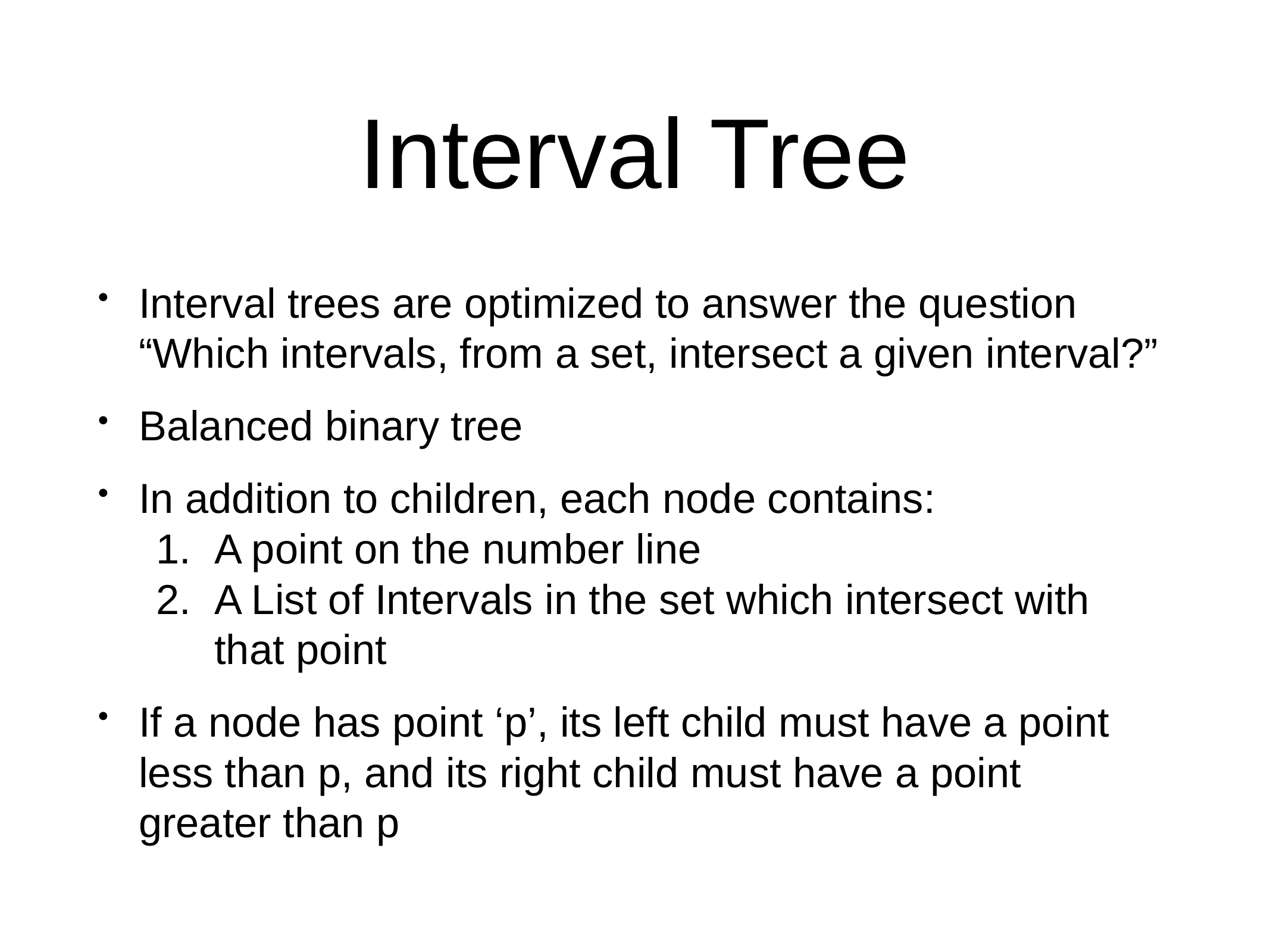

# Interval Tree
Interval trees are optimized to answer the question “Which intervals, from a set, intersect a given interval?”
Balanced binary tree
In addition to children, each node contains:
A point on the number line
A List of Intervals in the set which intersect with that point
If a node has point ‘p’, its left child must have a point less than p, and its right child must have a point  greater than p